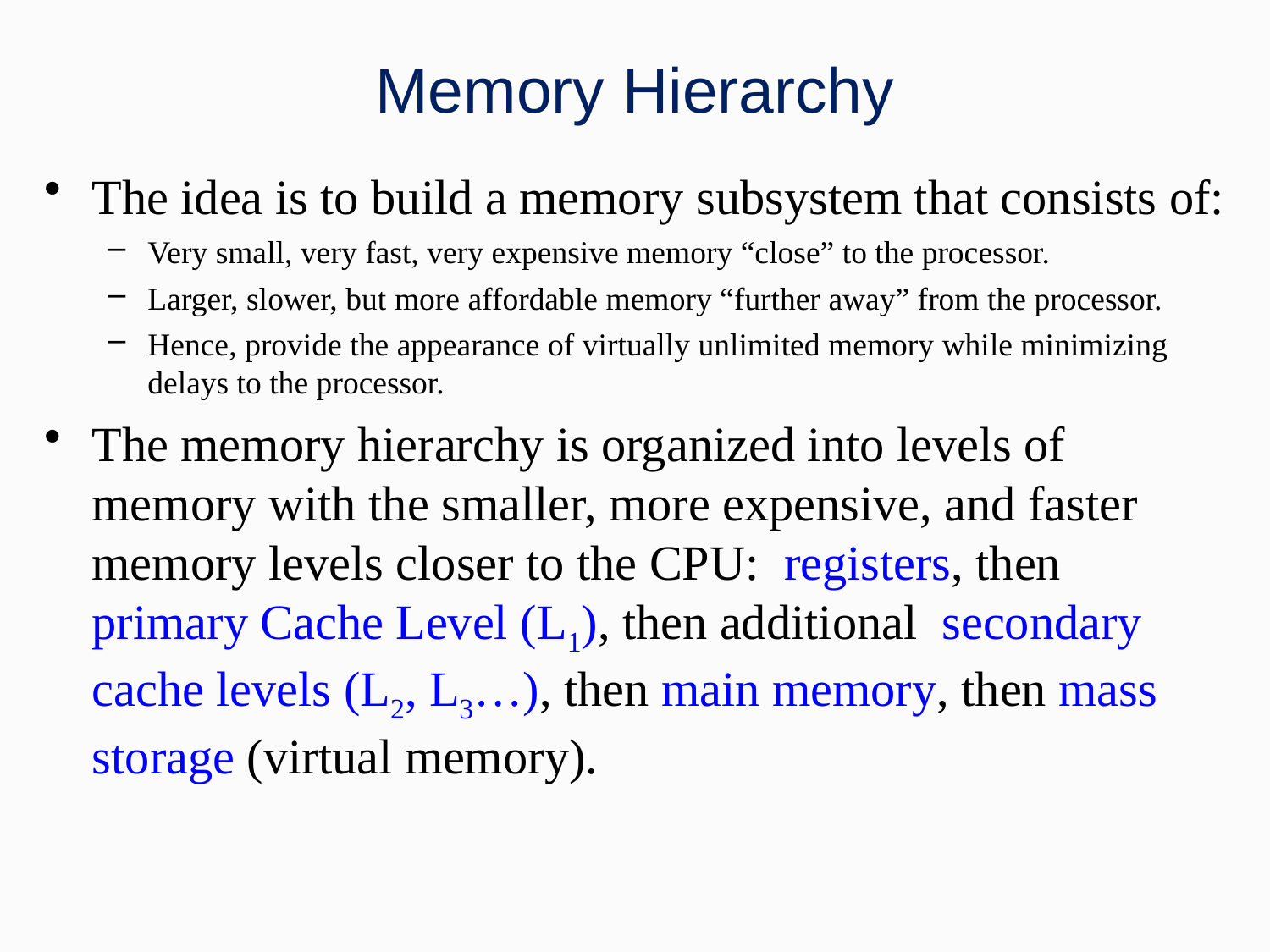

# Memory Hierarchy
The idea is to build a memory subsystem that consists of:
Very small, very fast, very expensive memory “close” to the processor.
Larger, slower, but more affordable memory “further away” from the processor.
Hence, provide the appearance of virtually unlimited memory while minimizing delays to the processor.
The memory hierarchy is organized into levels of memory with the smaller, more expensive, and faster memory levels closer to the CPU:  registers, then primary Cache Level (L1), then additional  secondary cache levels (L2, L3…), then main memory, then mass storage (virtual memory).

13